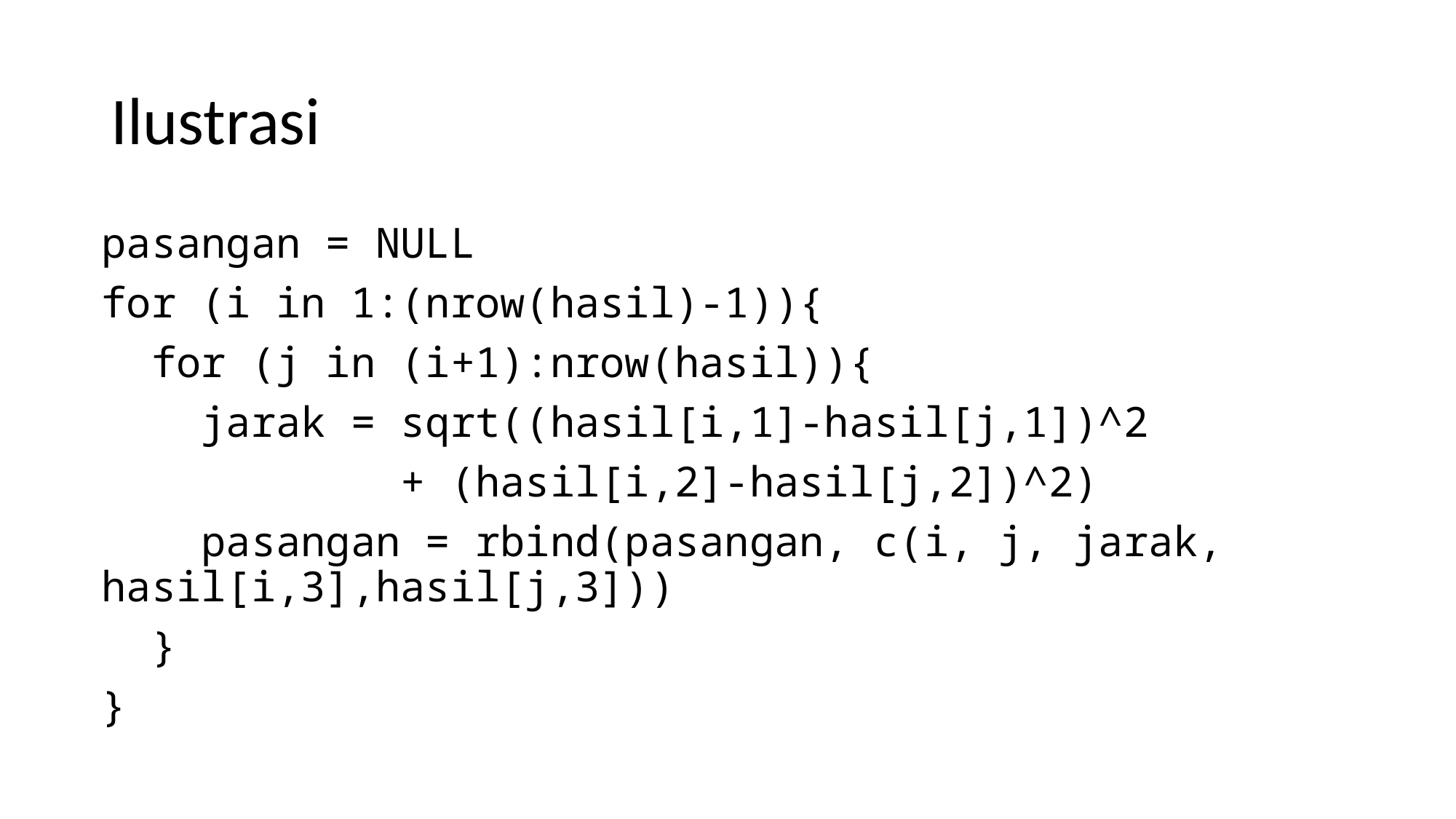

# Ilustrasi
pasangan = NULL
for (i in 1:(nrow(hasil)-1)){
  for (j in (i+1):nrow(hasil)){
    jarak = sqrt((hasil[i,1]-hasil[j,1])^2
            + (hasil[i,2]-hasil[j,2])^2)
    pasangan = rbind(pasangan, c(i, j, jarak, 					hasil[i,3],hasil[j,3]))
  }
}